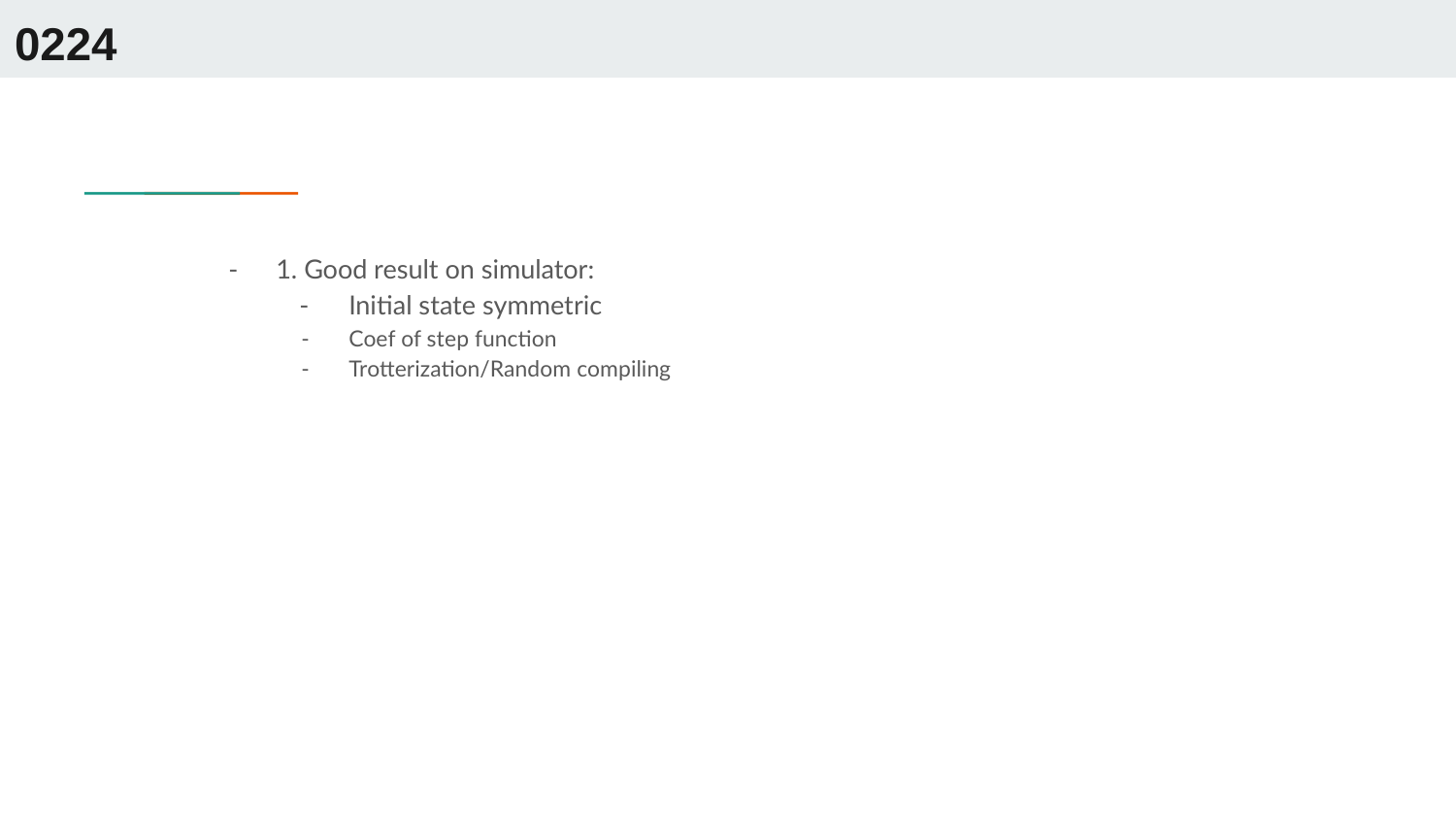

# 0224
1. Good result on simulator:
Initial state symmetric
Coef of step function
Trotterization/Random compiling